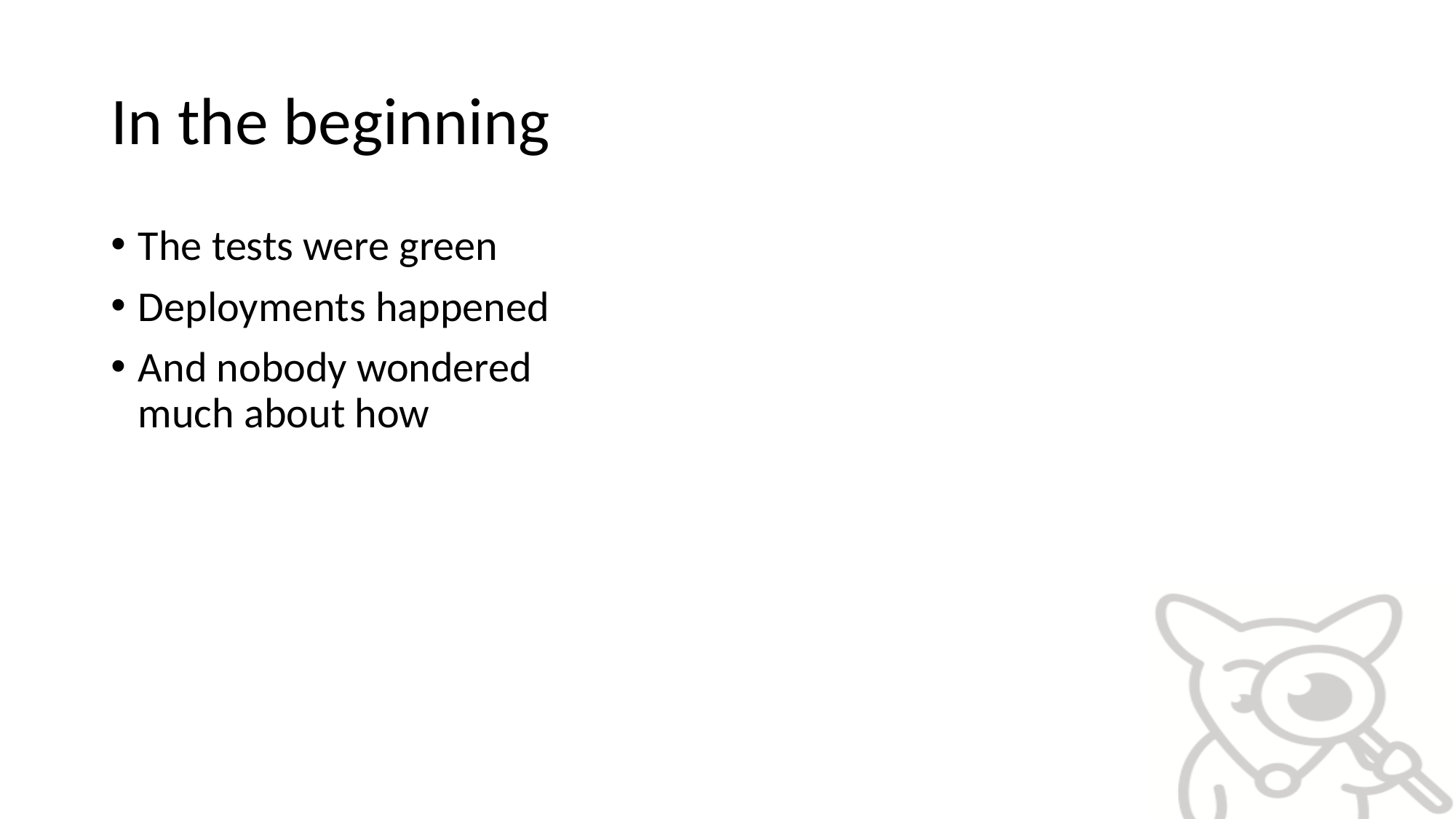

# In the beginning
The tests were green
Deployments happened
And nobody wondered
much about how